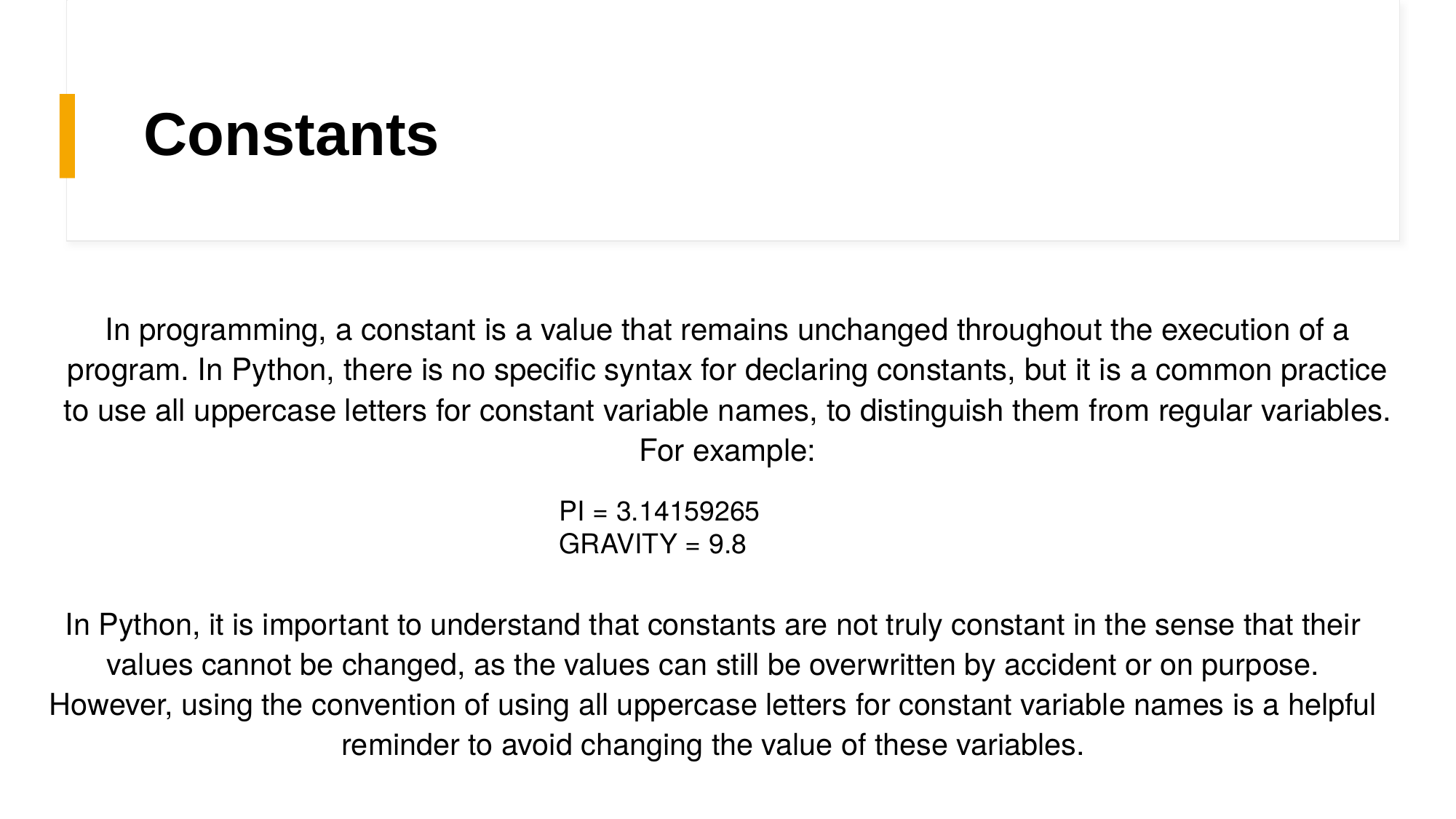

# Constants
In programming, a constant is a value that remains unchanged throughout the execution of a program. In Python, there is no specific syntax for declaring constants, but it is a common practice to use all uppercase letters for constant variable names, to distinguish them from regular variables. For example:
PI = 3.14159265
GRAVITY = 9.8
In Python, it is important to understand that constants are not truly constant in the sense that their values cannot be changed, as the values can still be overwritten by accident or on purpose. However, using the convention of using all uppercase letters for constant variable names is a helpful reminder to avoid changing the value of these variables.